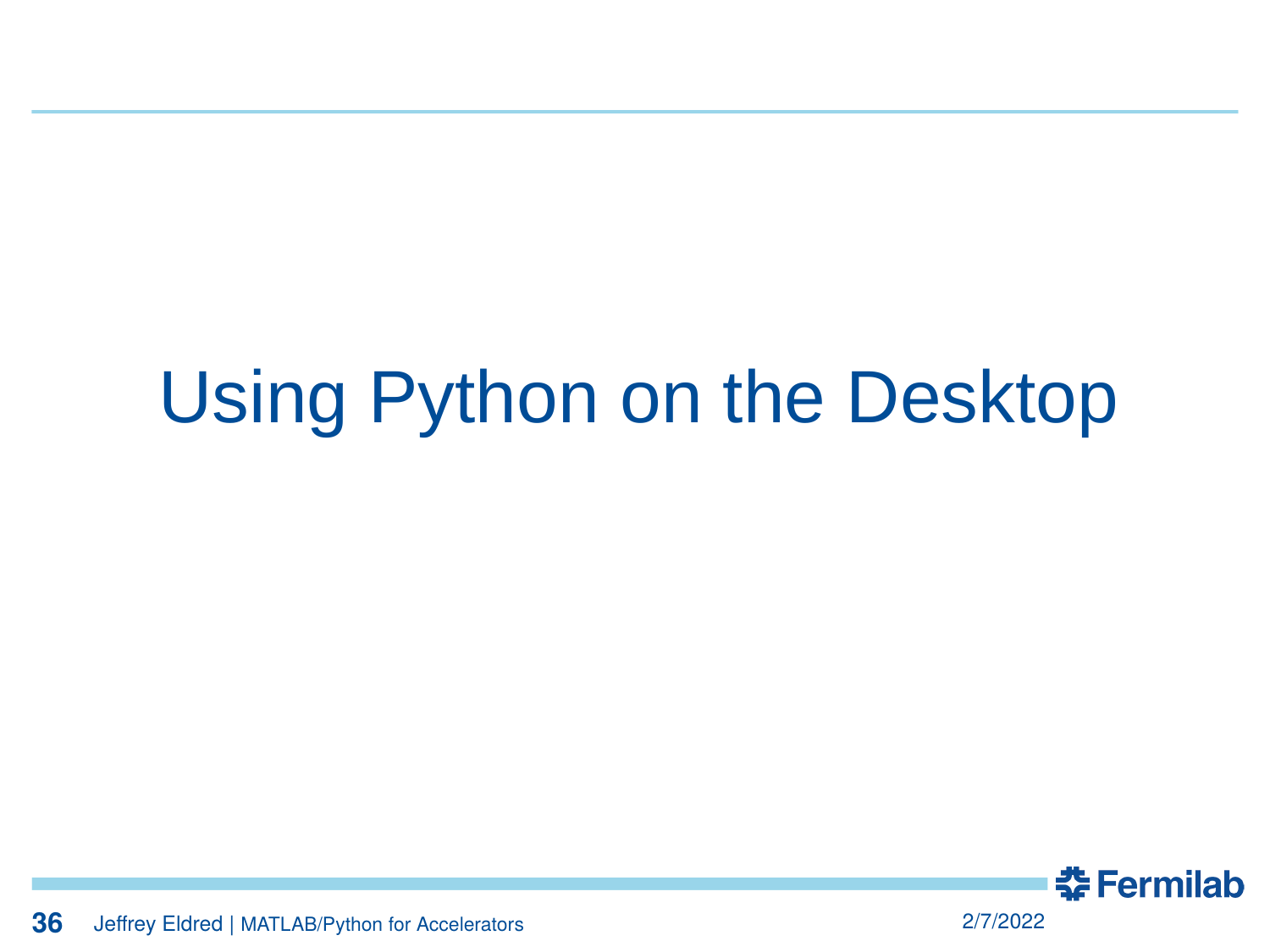

36
36
Using Python on the Desktop

36
2/7/2022
Jeffrey Eldred | MATLAB/Python for Accelerators